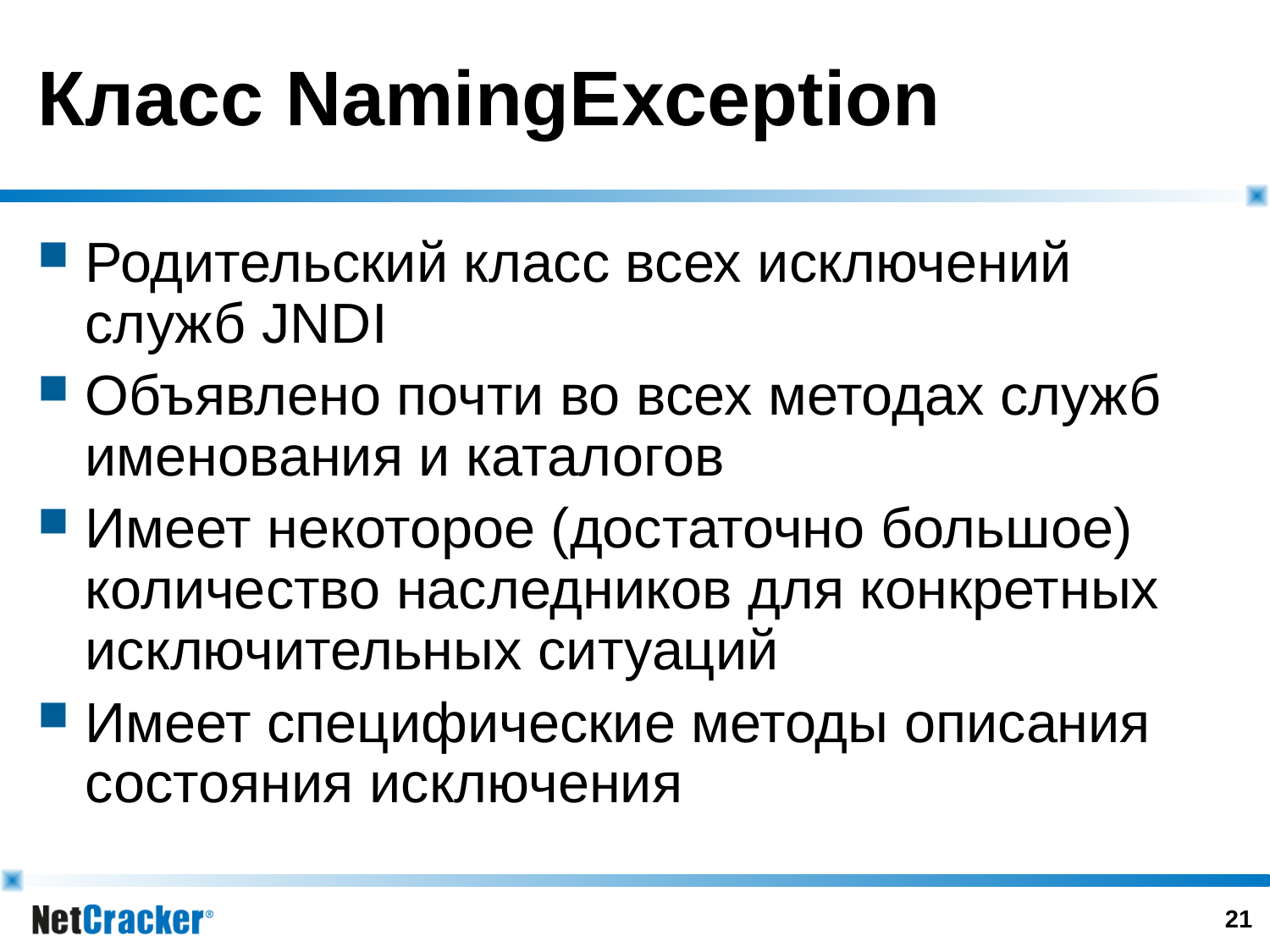

# Класс NamingException
Родительский класс всех исключений служб JNDI
Объявлено почти во всех методах служб именования и каталогов
Имеет некоторое (достаточно большое) количество наследников для конкретных исключительных ситуаций
Имеет специфические методы описания состояния исключения

21